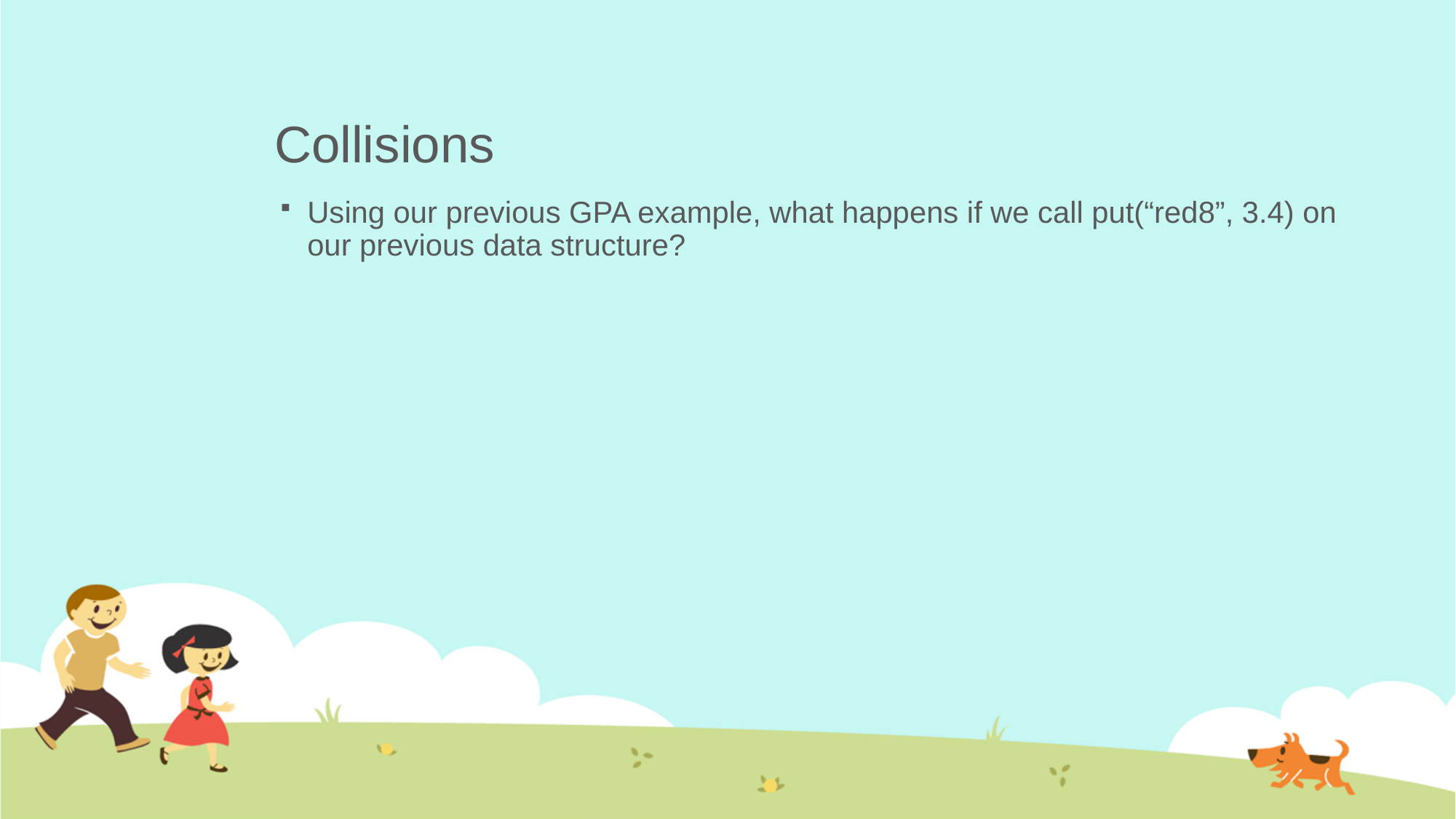

# Collisions
Using our previous GPA example, what happens if we call put(“red8”, 3.4) on our previous data structure?